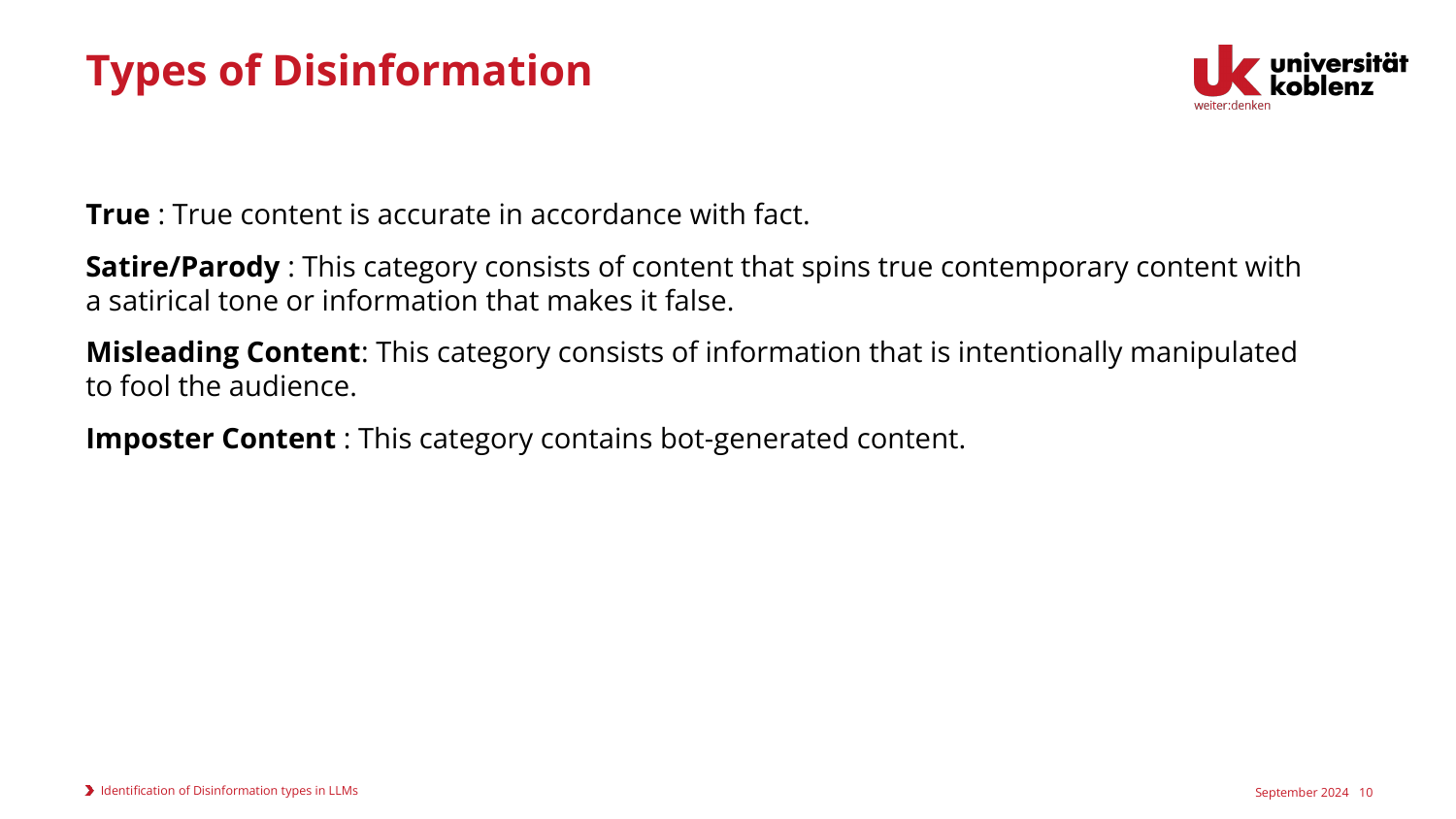

# Types of Disinformation
True : True content is accurate in accordance with fact.
Satire/Parody : This category consists of content that spins true contemporary content with a satirical tone or information that makes it false.
Misleading Content: This category consists of information that is intentionally manipulated to fool the audience.
Imposter Content : This category contains bot-generated content.